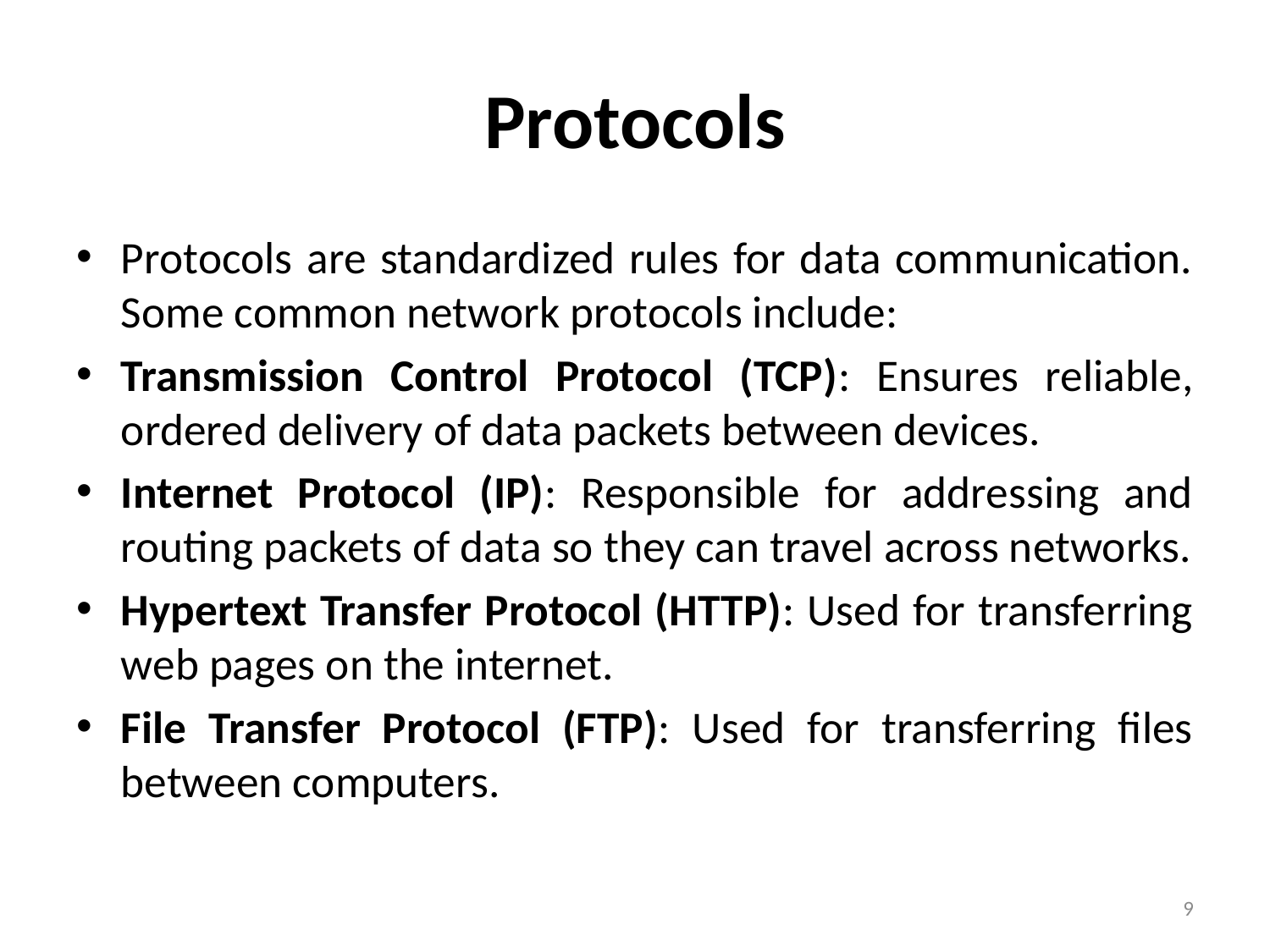

# Protocols
Protocols are standardized rules for data communication. Some common network protocols include:
Transmission Control Protocol (TCP): Ensures reliable, ordered delivery of data packets between devices.
Internet Protocol (IP): Responsible for addressing and routing packets of data so they can travel across networks.
Hypertext Transfer Protocol (HTTP): Used for transferring web pages on the internet.
File Transfer Protocol (FTP): Used for transferring files between computers.

9